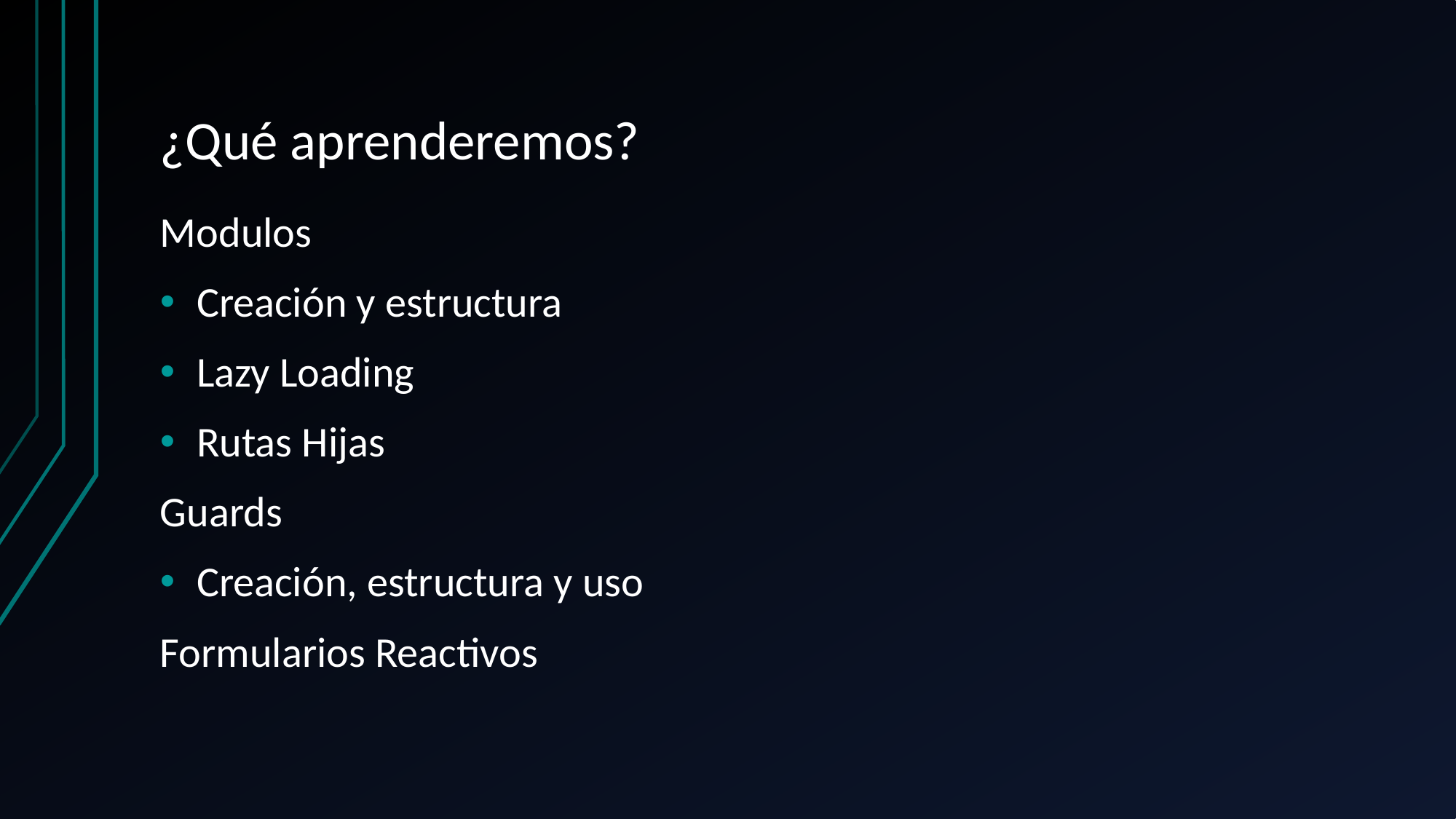

# ¿Qué aprenderemos?
Modulos
Creación y estructura
Lazy Loading
Rutas Hijas
Guards
Creación, estructura y uso
Formularios Reactivos